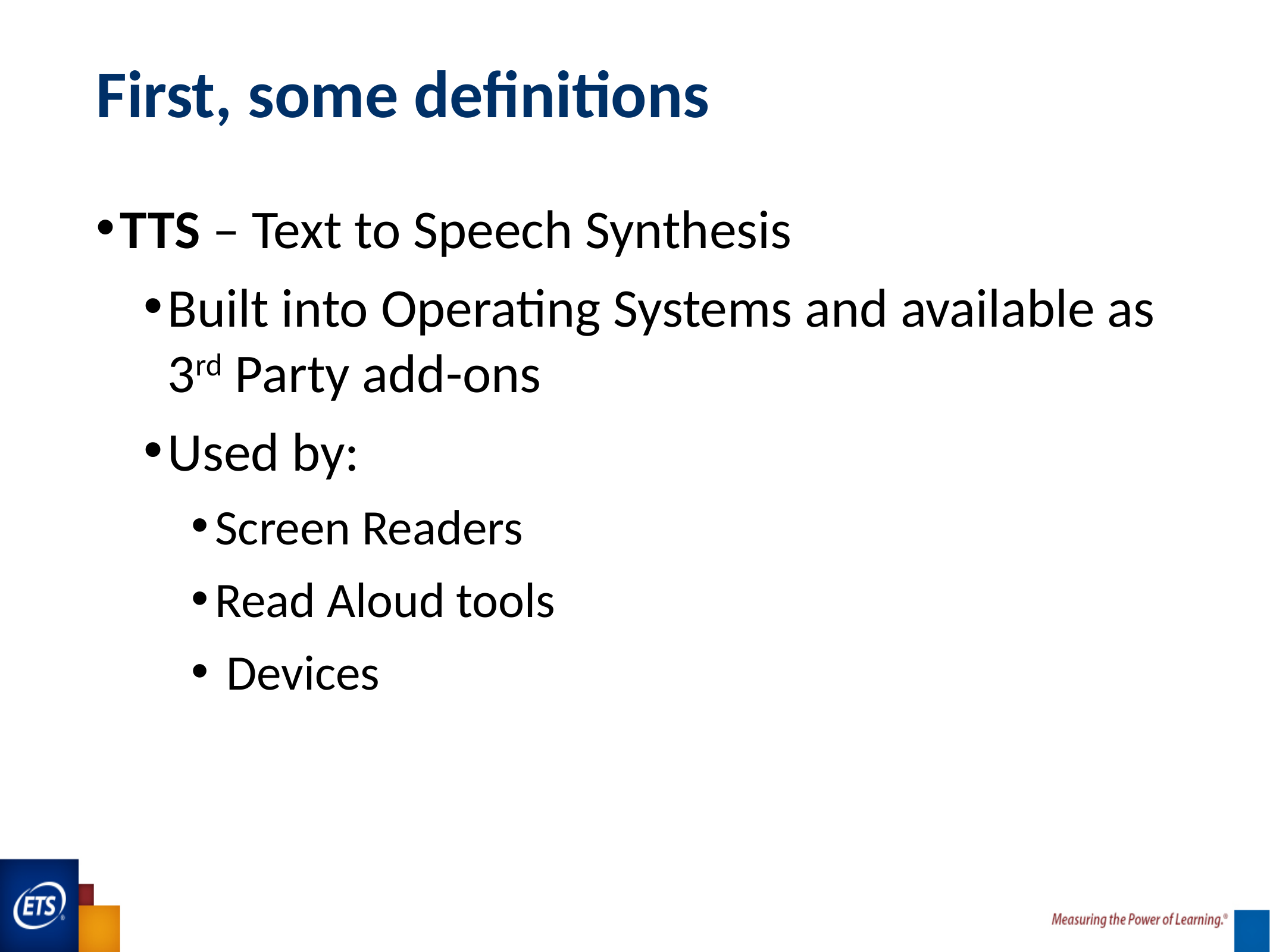

# First, some definitions
TTS – Text to Speech Synthesis
Built into Operating Systems and available as 3rd Party add-ons
Used by:
Screen Readers
Read Aloud tools
 Devices